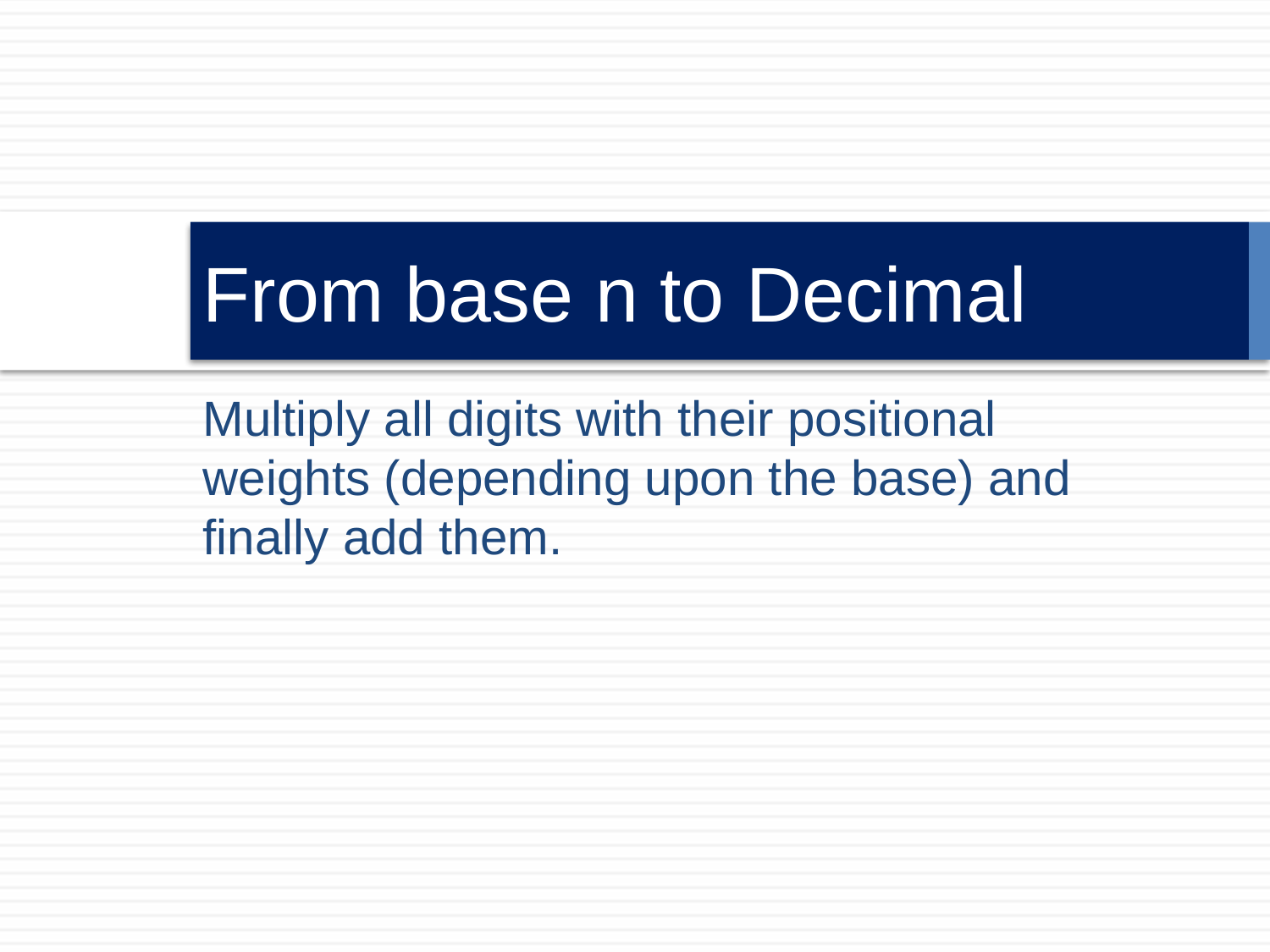

# From base n to Decimal
Multiply all digits with their positional weights (depending upon the base) and finally add them.